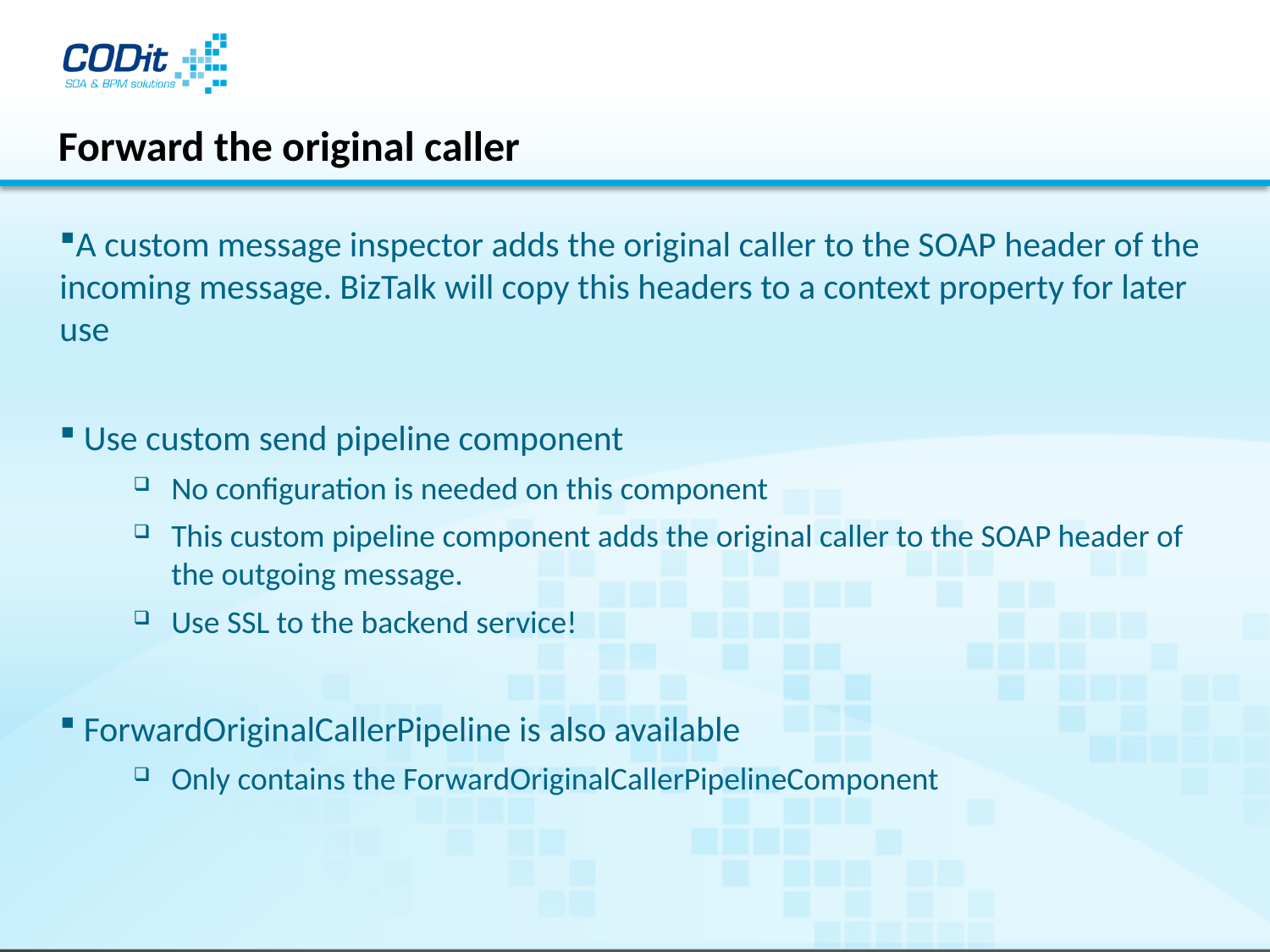

# Forward the original caller
A custom message inspector adds the original caller to the SOAP header of the incoming message. BizTalk will copy this headers to a context property for later use

 Use custom send pipeline component
No configuration is needed on this component
This custom pipeline component adds the original caller to the SOAP header of the outgoing message.
Use SSL to the backend service!

 ForwardOriginalCallerPipeline is also available
Only contains the ForwardOriginalCallerPipelineComponent